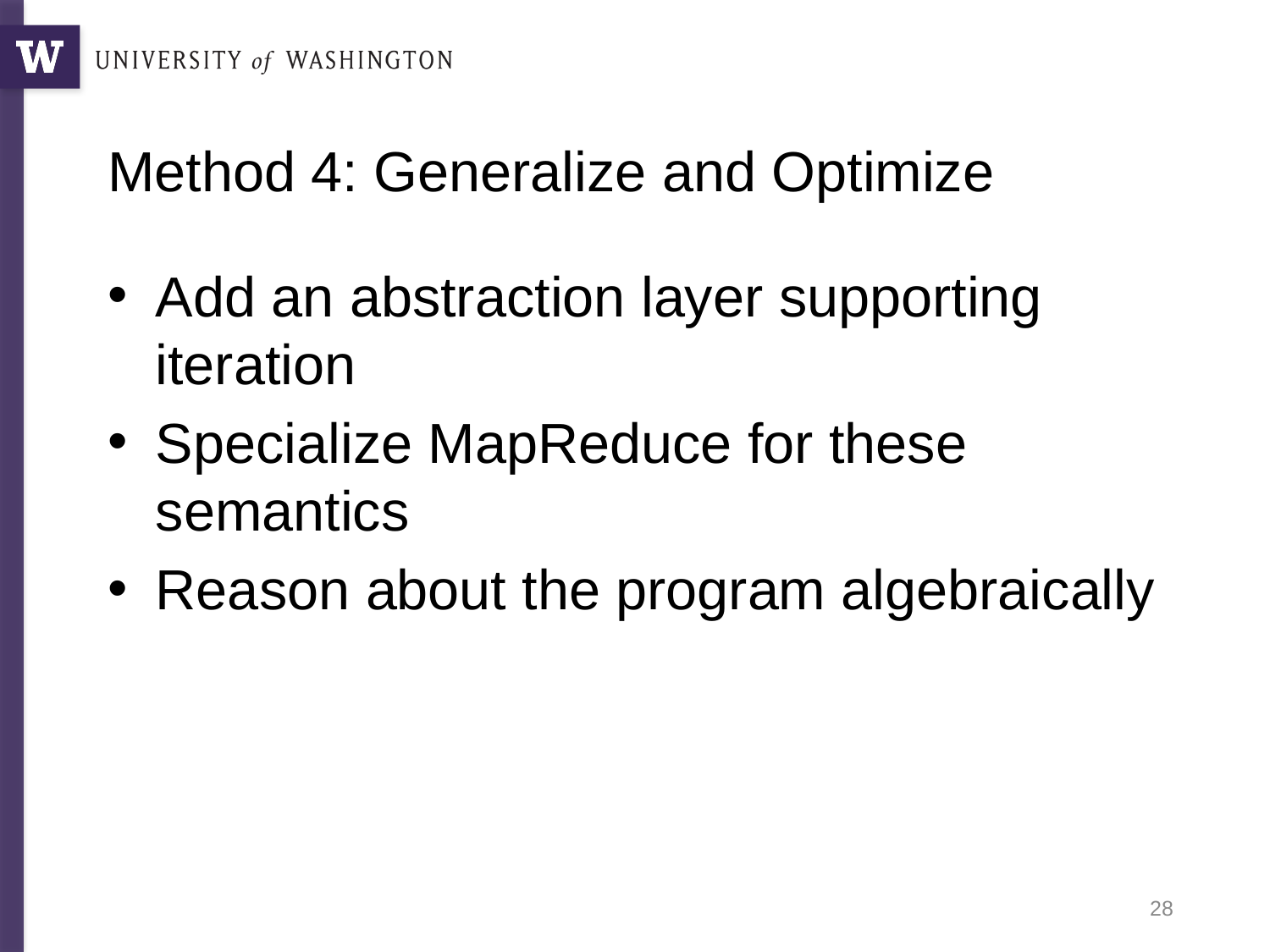

# Method 4: Generalize and Optimize
Add an abstraction layer supporting iteration
Specialize MapReduce for these semantics
Reason about the program algebraically
28